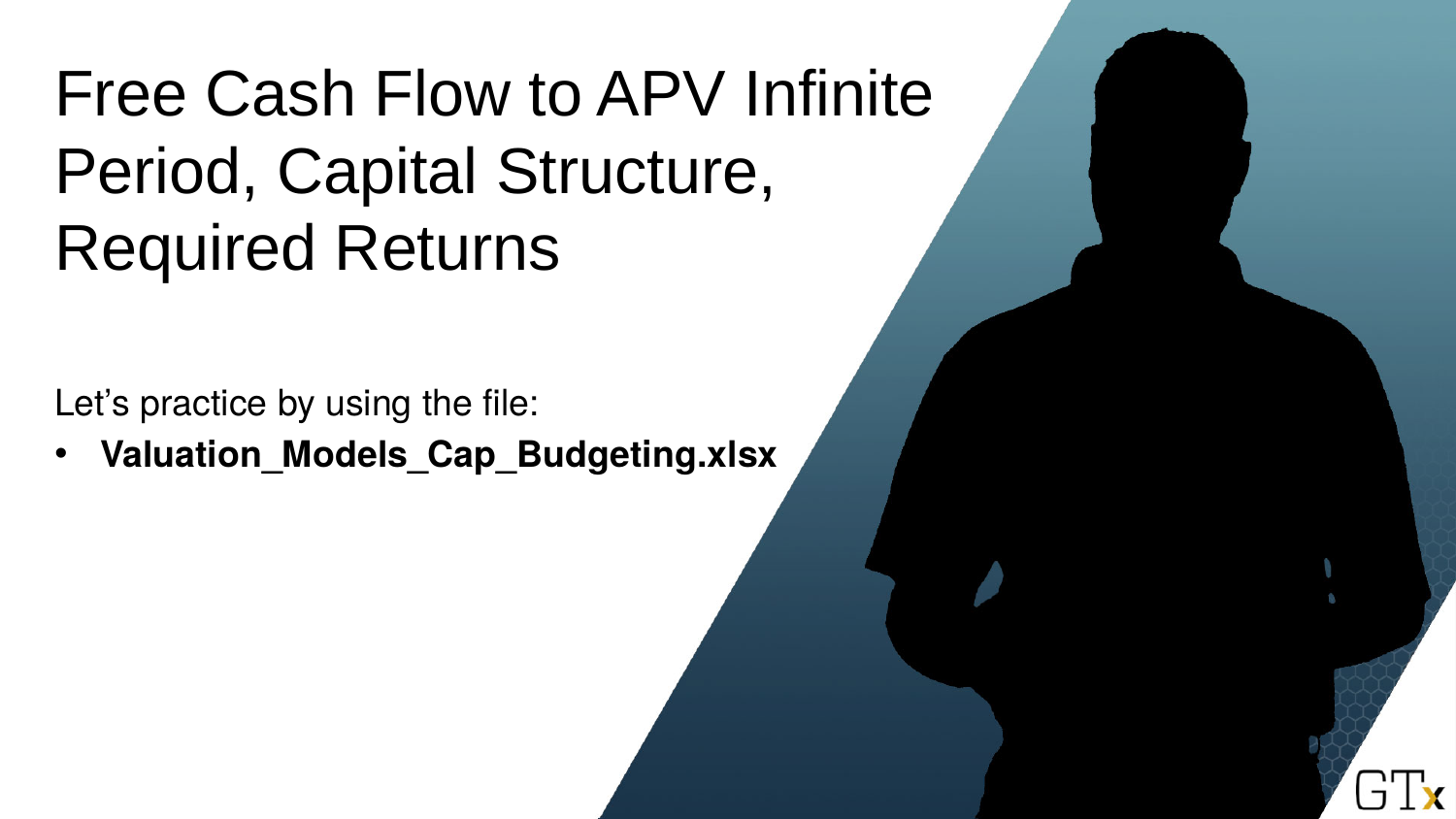

# Free Cash Flow to APV Infinite Period, Capital Structure, Required Returns
Let’s practice by using the file:
Valuation_Models_Cap_Budgeting.xlsx